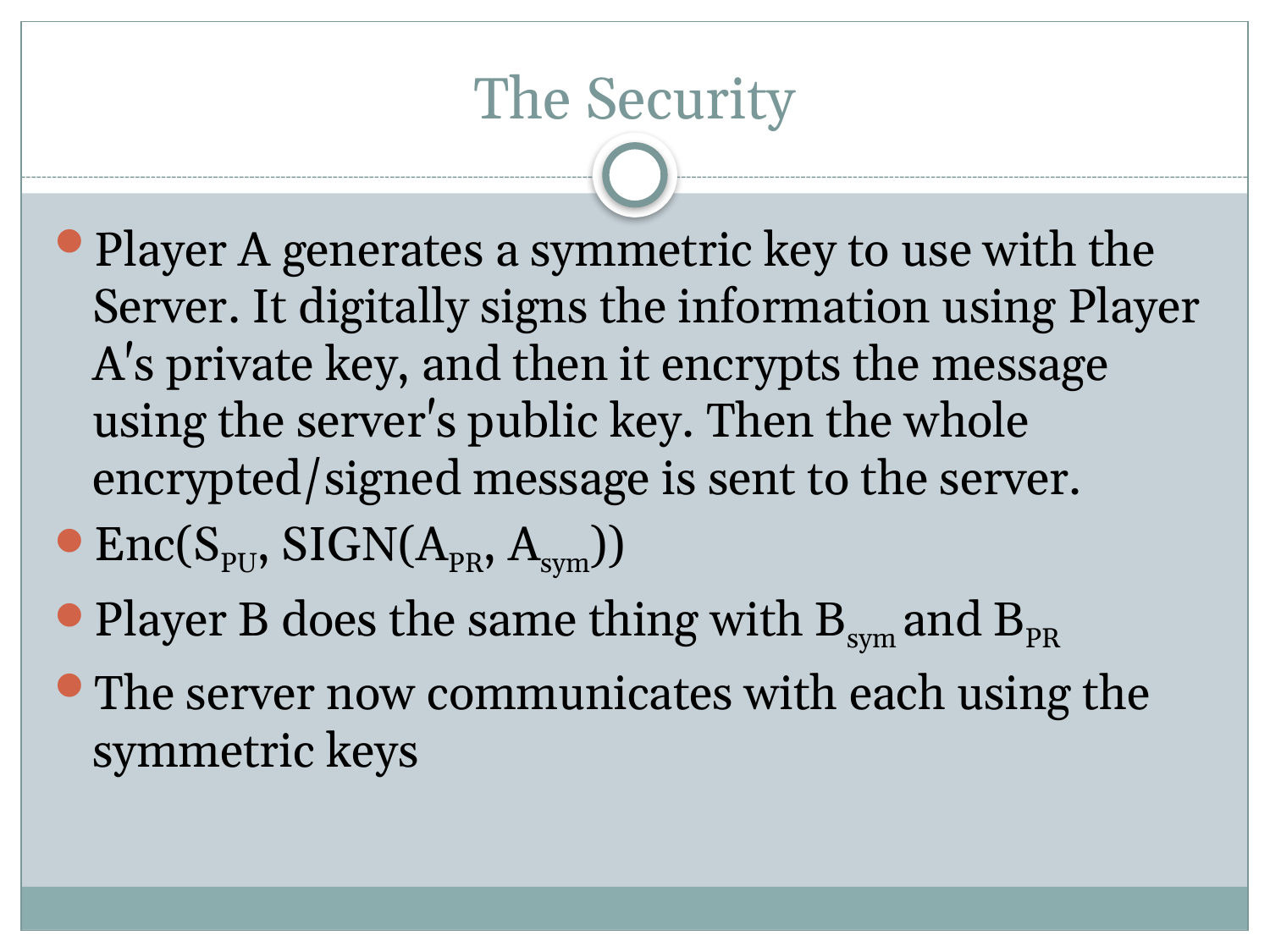

# The Security
Player A generates a symmetric key to use with the Server. It digitally signs the information using Player A's private key, and then it encrypts the message using the server's public key. Then the whole encrypted/signed message is sent to the server.
Enc(SPU, SIGN(APR, Asym))
Player B does the same thing with Bsym and BPR
The server now communicates with each using the symmetric keys